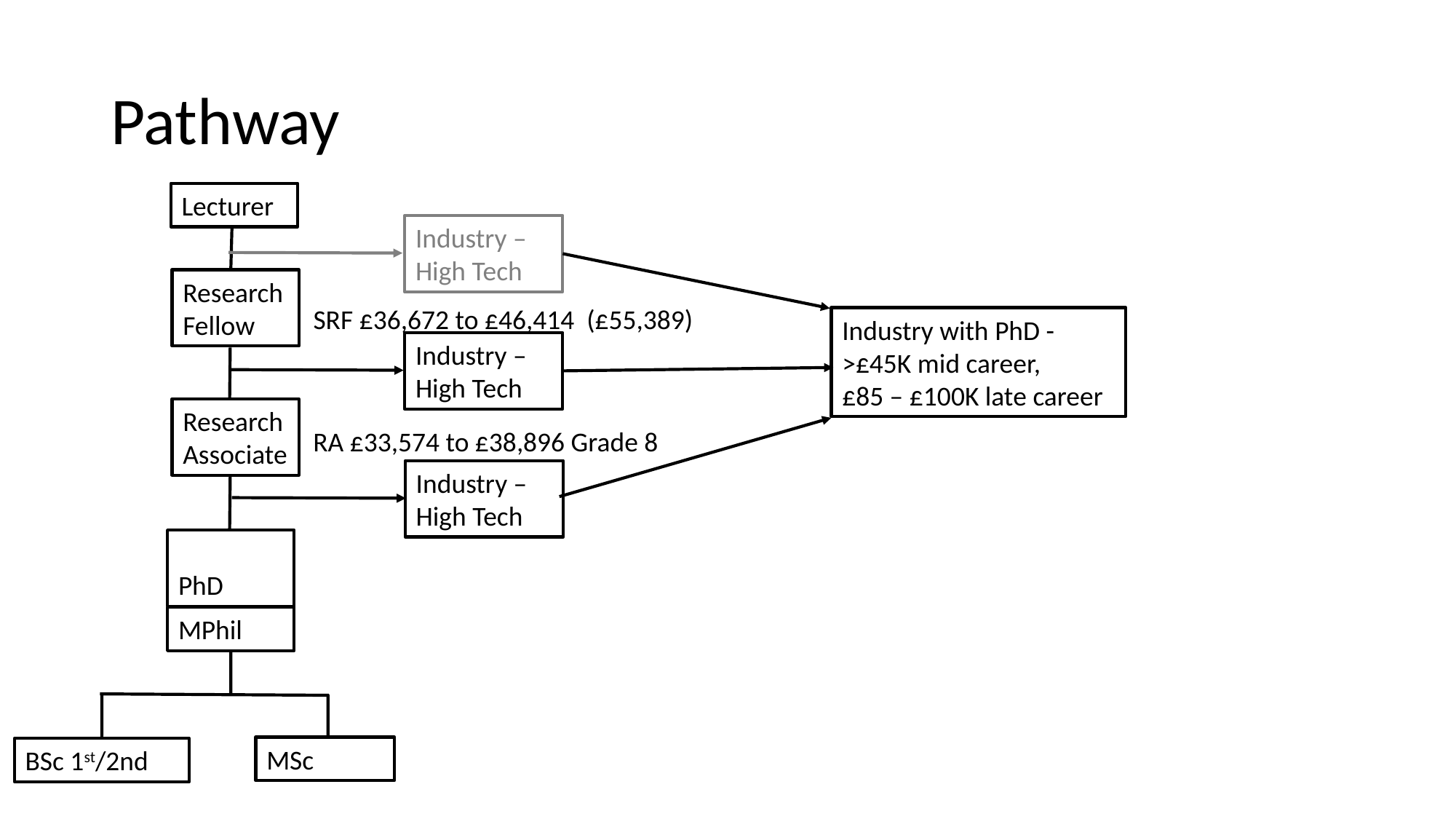

# Pathway
Lecturer
Industry – High Tech
Research Fellow
SRF £36,672 to £46,414  (£55,389)
Industry with PhD ->£45K mid career,
£85 – £100K late career
Industry – High Tech
Research Associate
RA £33,574 to £38,896 Grade 8
Industry – High Tech

PhD
MPhil
MSc
BSc 1st/2nd